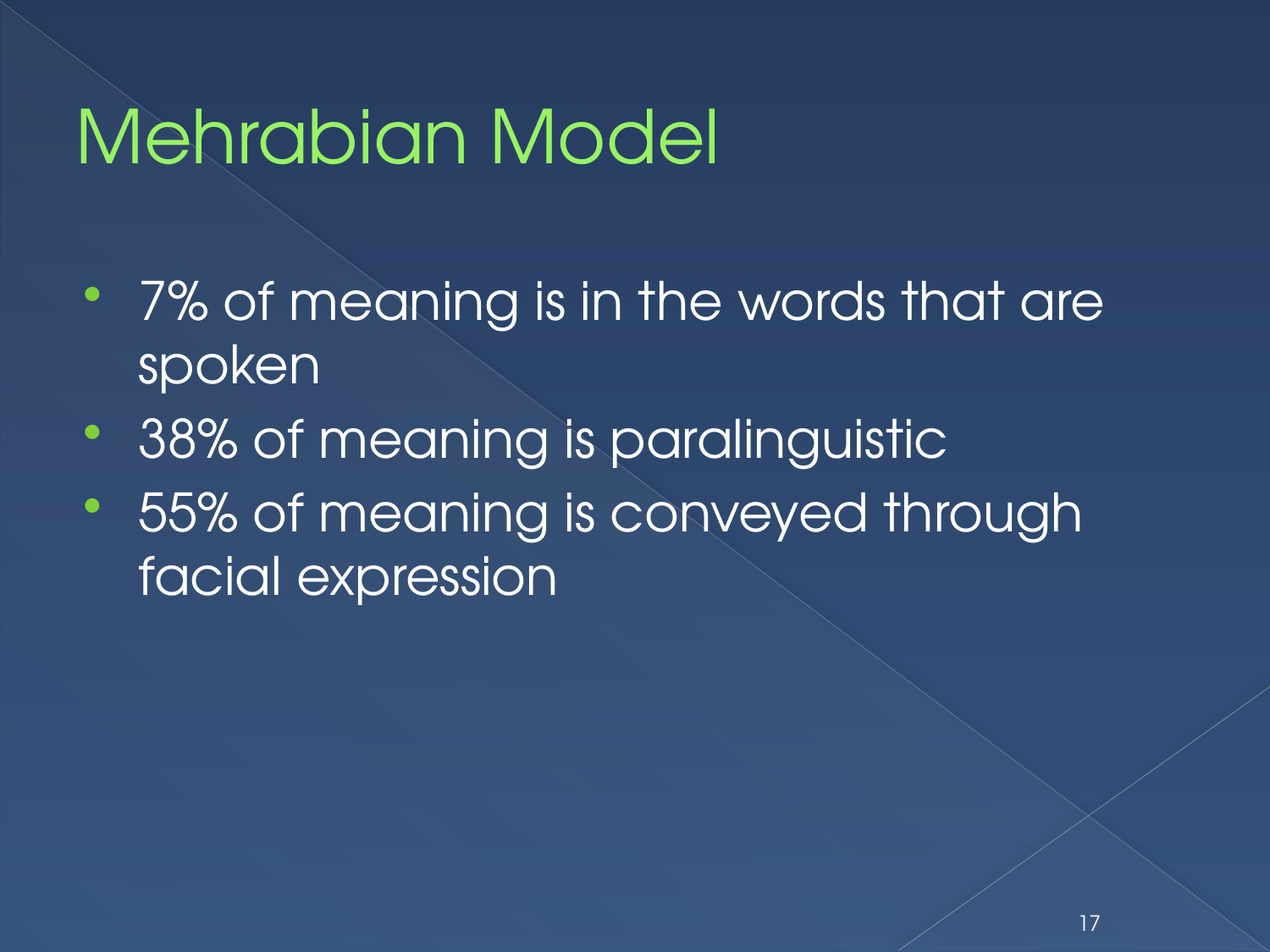

# Mehrabian Model
7% of meaning is in the words that are spoken
38% of meaning is paralinguistic
55% of meaning is conveyed through facial expression
17